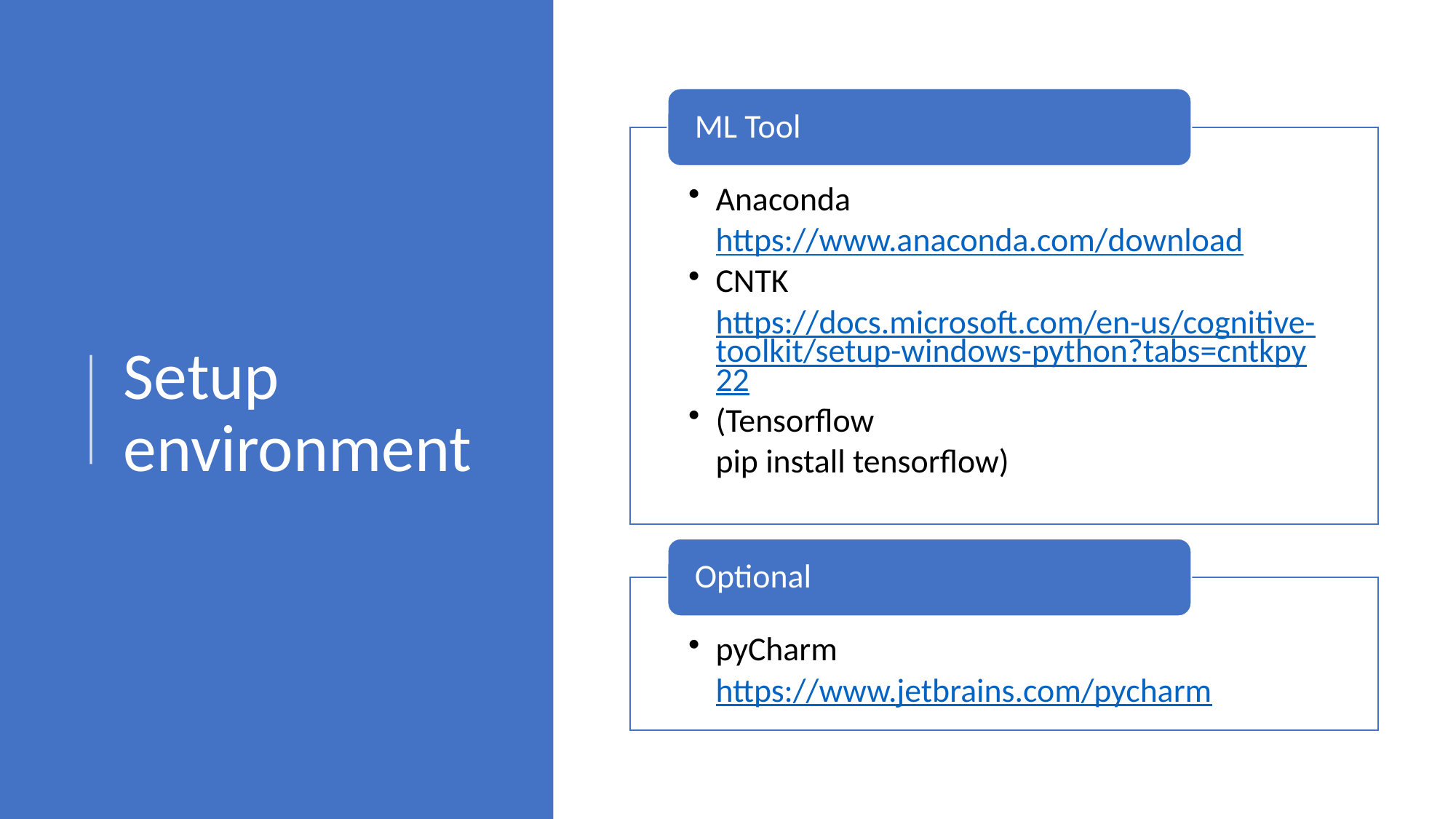

Anaconda
https://www.anaconda.com/download
CNTK
https://docs.microsoft.com/en-us/cognitive-toolkit/setup-windows-python?tabs=cntkpy22
(Tensorflow
pip install tensorflow)
ML Tool
pyCharm
https://www.jetbrains.com/pycharm
Optional
# Setup environment